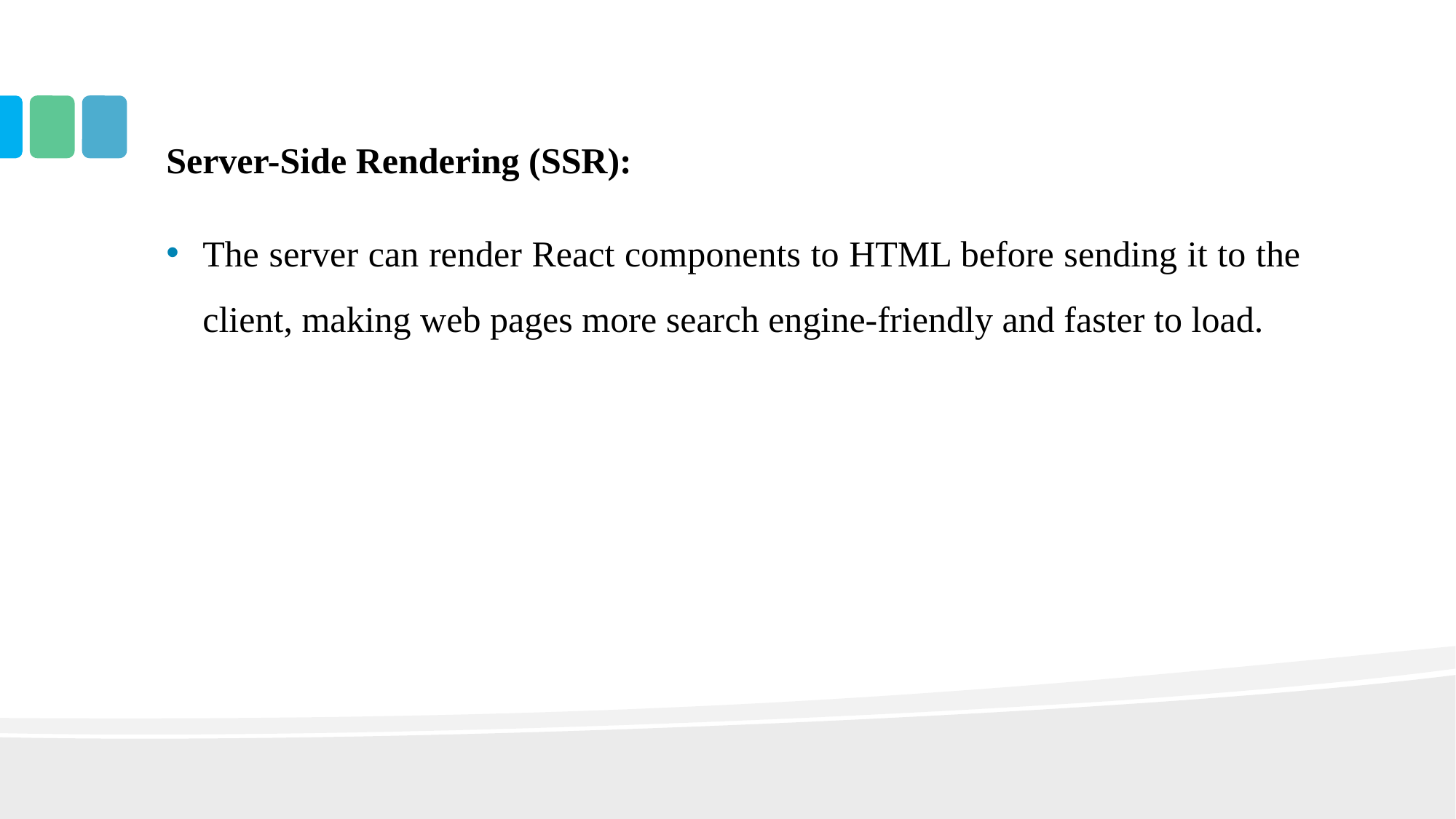

Server-Side Rendering (SSR):
The server can render React components to HTML before sending it to the client, making web pages more search engine-friendly and faster to load.